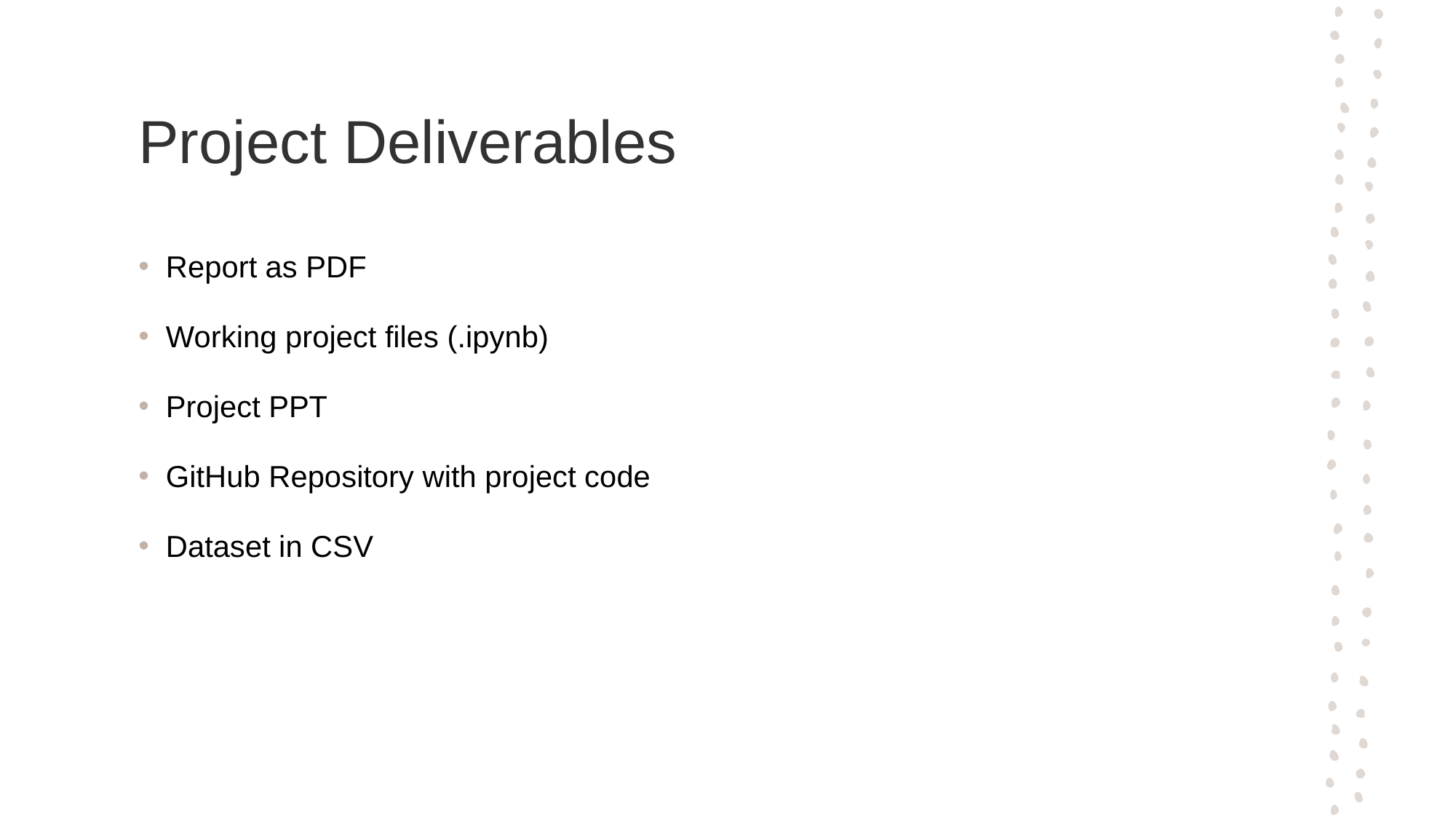

# Project Deliverables
Report as PDF
Working project files (.ipynb)
Project PPT
GitHub Repository with project code
Dataset in CSV